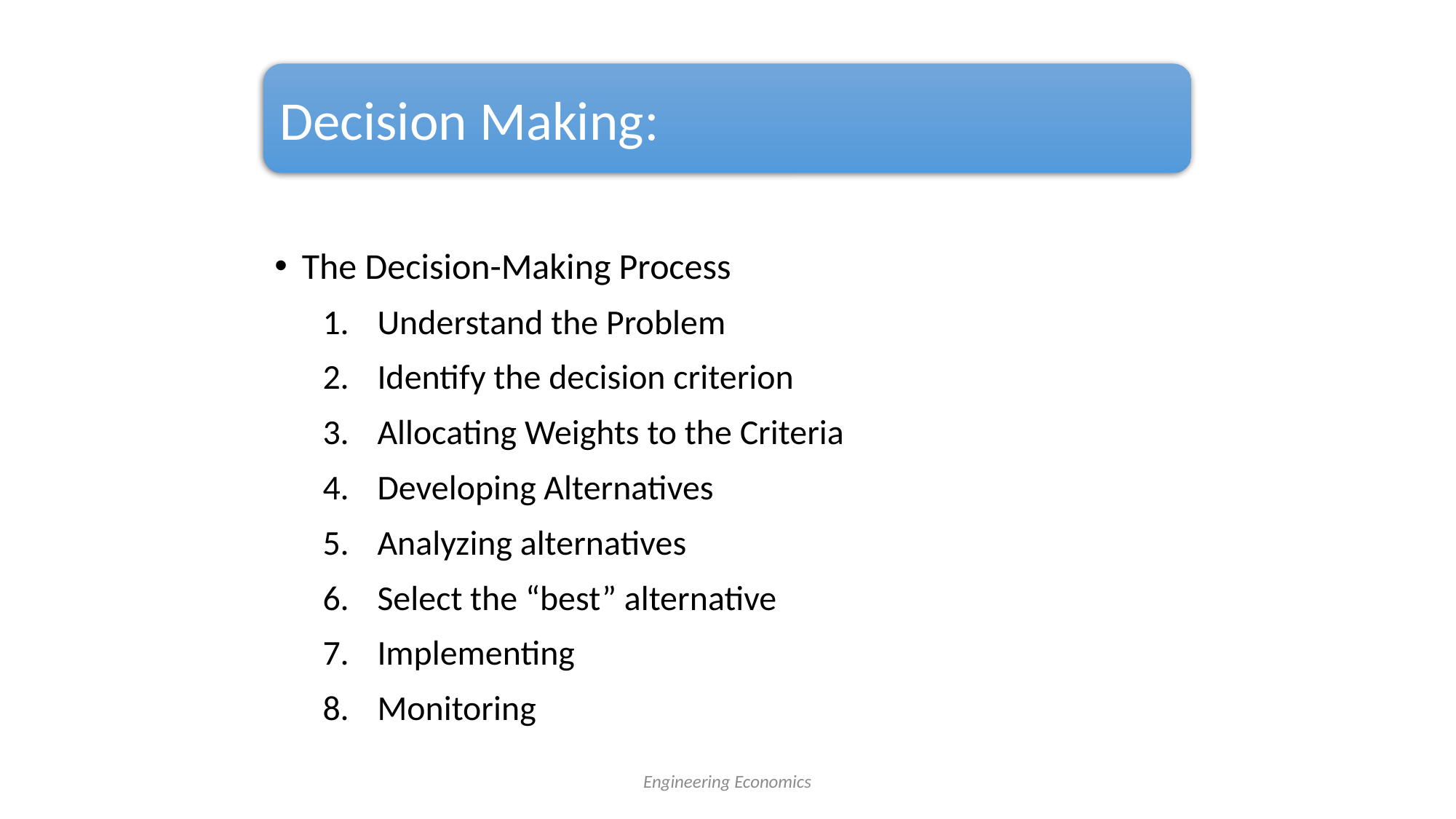

Decision Making:

The Decision-Making Process
Understand the Problem
Identify the decision criterion
Allocating Weights to the Criteria
Developing Alternatives
Analyzing alternatives
Select the “best” alternative
Implementing
Monitoring
Engineering Economics